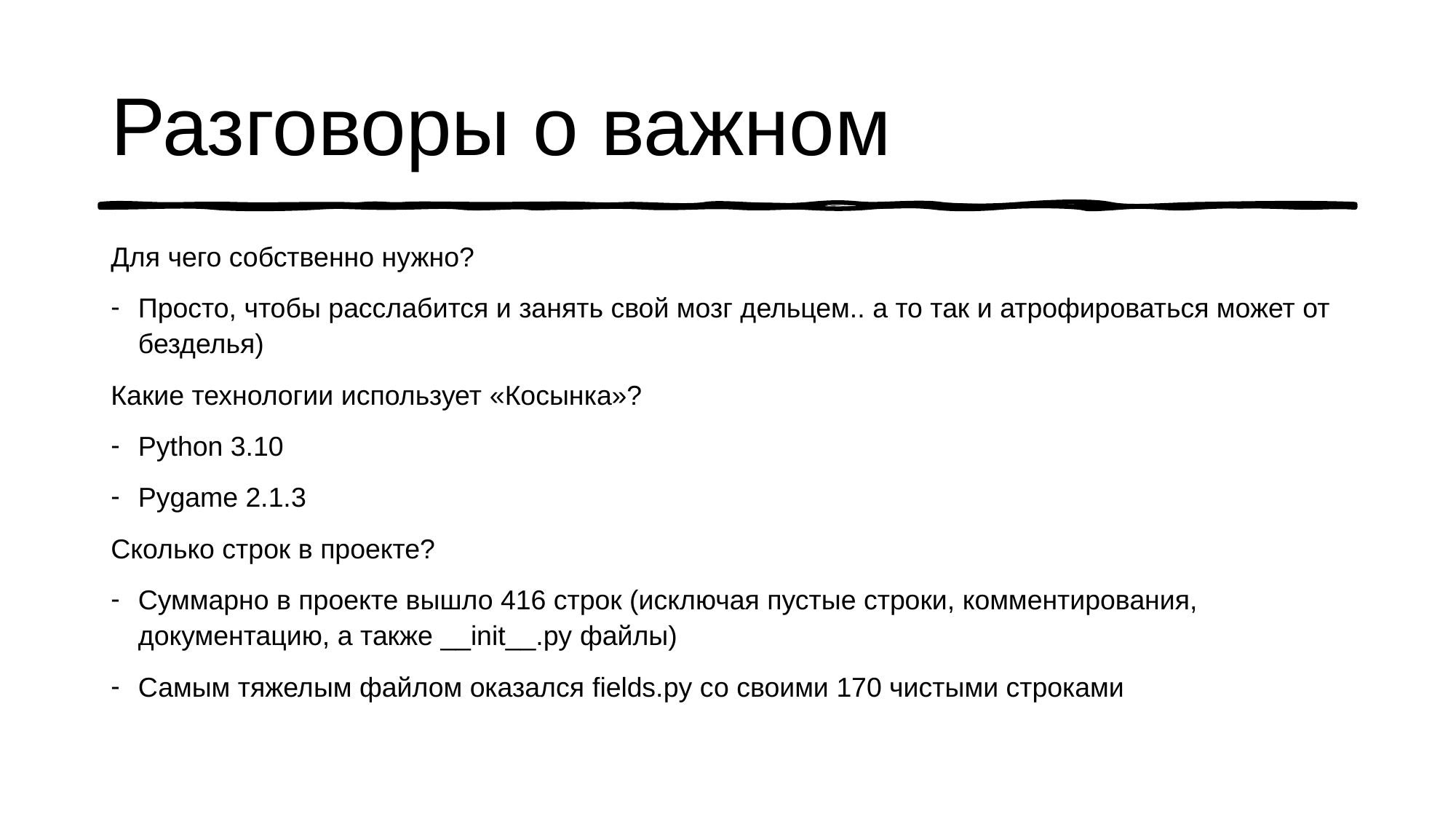

# Разговоры о важном
Для чего собственно нужно?
Просто, чтобы расслабится и занять свой мозг дельцем.. а то так и атрофироваться может от безделья)
Какие технологии использует «Косынка»?
Python 3.10
Pygame 2.1.3
Сколько строк в проекте?
Суммарно в проекте вышло 416 строк (исключая пустые строки, комментирования, документацию, а также __init__.py файлы)
Самым тяжелым файлом оказался fields.py со своими 170 чистыми строками